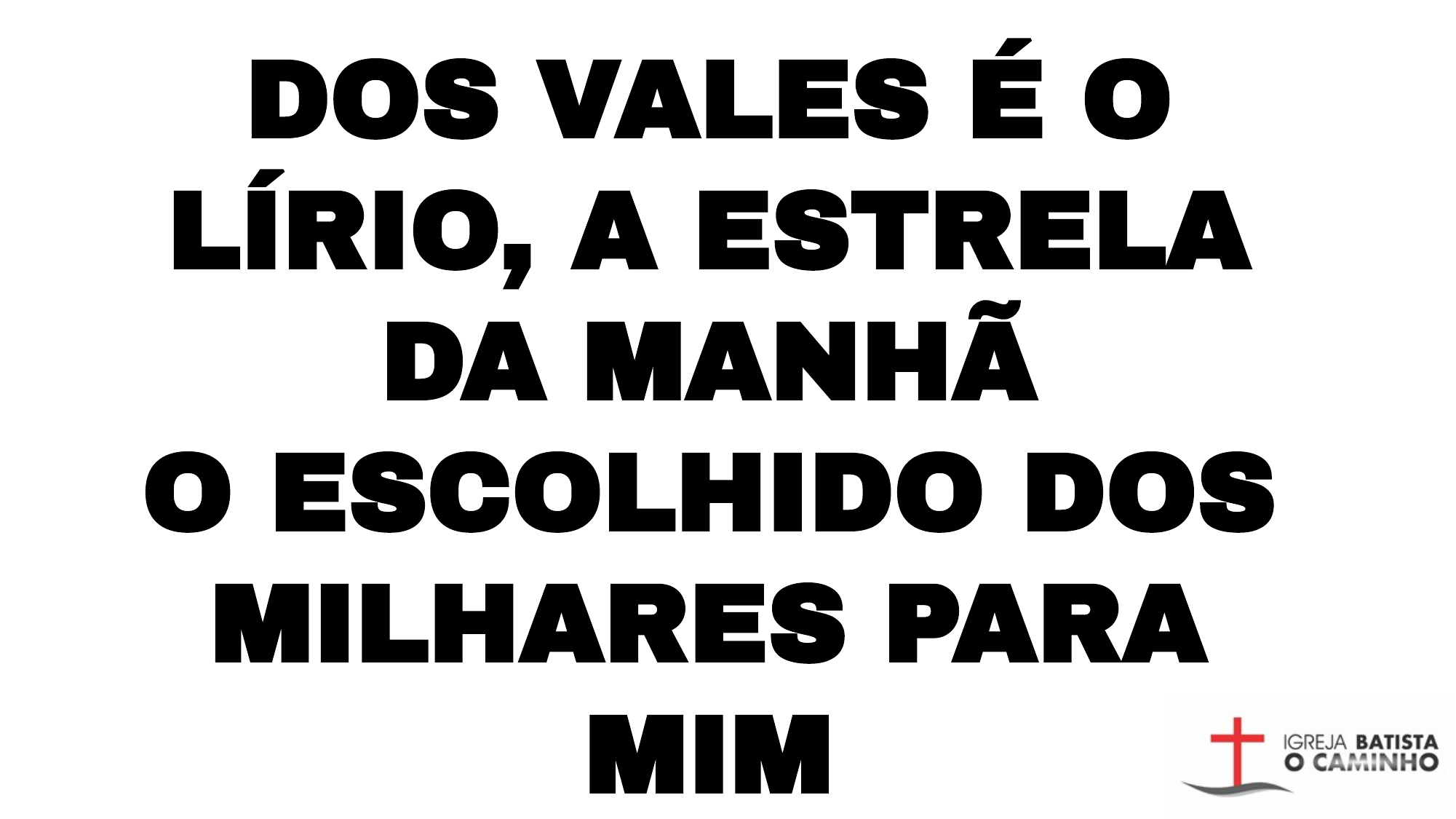

# DOS VALES É O LÍRIO, A ESTRELA DA MANHÃ O ESCOLHIDO DOS MILHARES PARA MIM